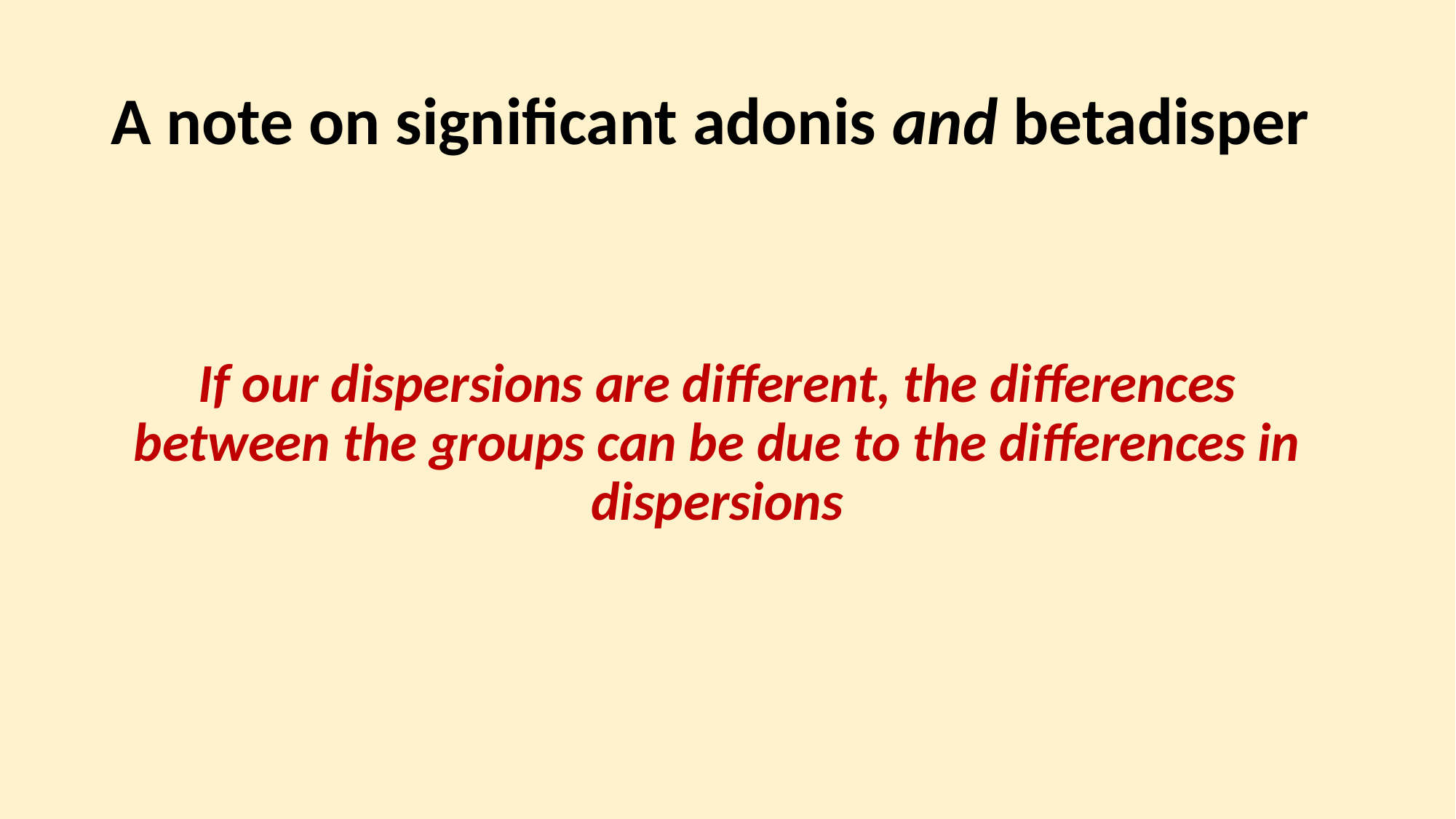

# A note on significant adonis and betadisper
If our dispersions are different, the differences between the groups can be due to the differences in dispersions